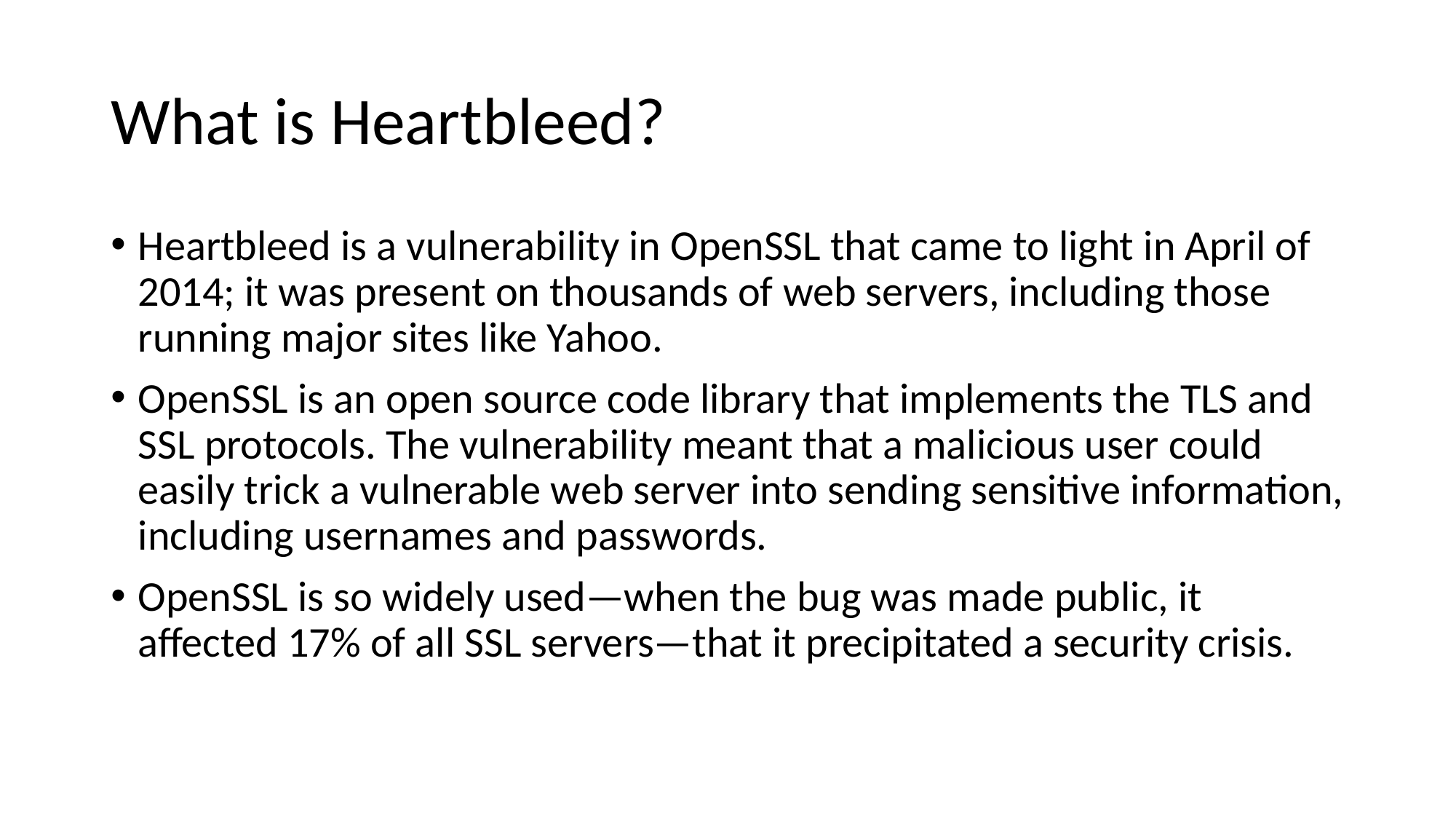

# What is Heartbleed?
Heartbleed is a vulnerability in OpenSSL that came to light in April of 2014; it was present on thousands of web servers, including those running major sites like Yahoo.
OpenSSL is an open source code library that implements the TLS and SSL protocols. The vulnerability meant that a malicious user could easily trick a vulnerable web server into sending sensitive information, including usernames and passwords.
OpenSSL is so widely used—when the bug was made public, it affected 17% of all SSL servers—that it precipitated a security crisis.